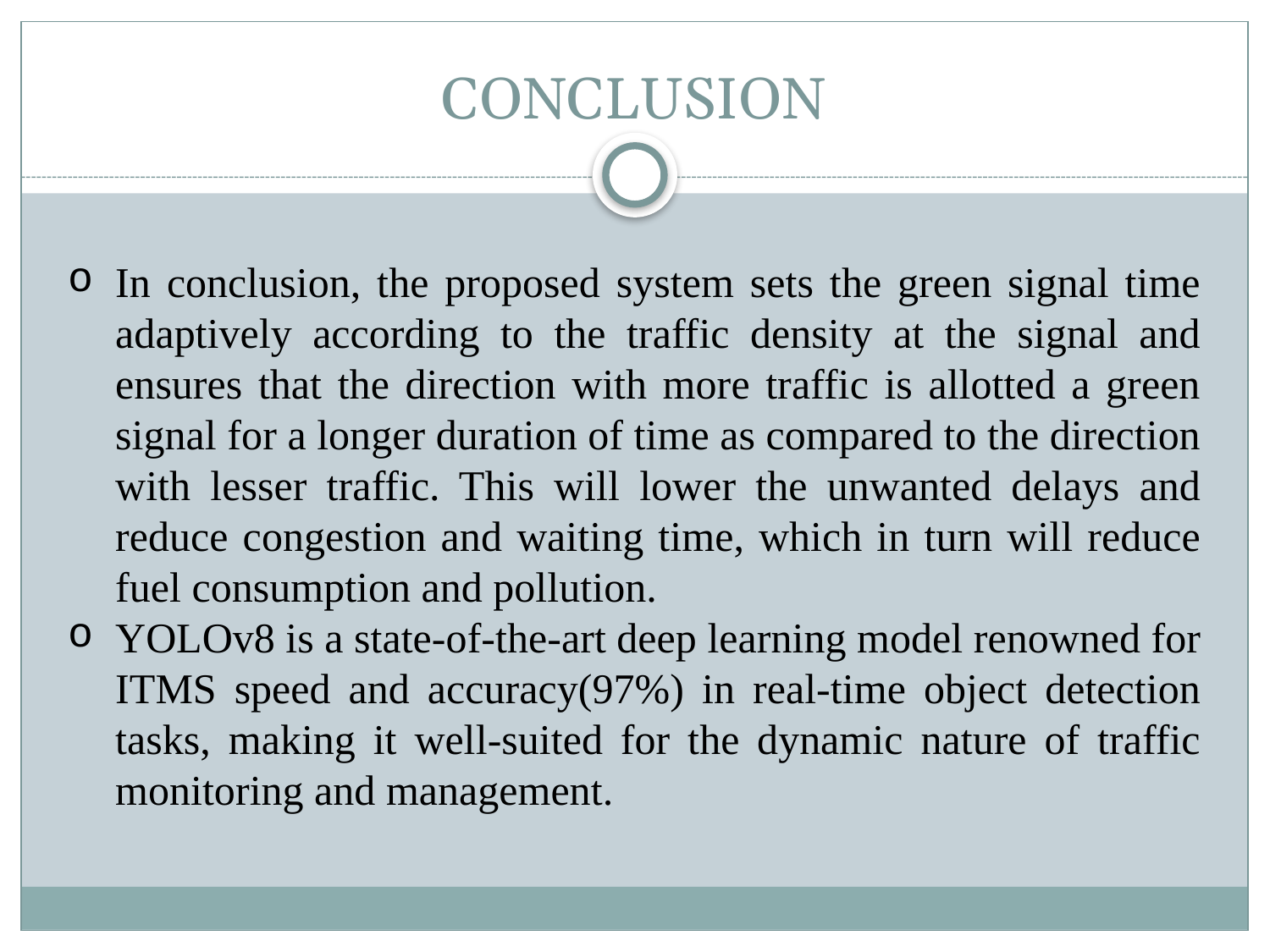

# CONCLUSION
In conclusion, the proposed system sets the green signal time adaptively according to the traffic density at the signal and ensures that the direction with more traffic is allotted a green signal for a longer duration of time as compared to the direction with lesser traffic. This will lower the unwanted delays and reduce congestion and waiting time, which in turn will reduce fuel consumption and pollution.
YOLOv8 is a state-of-the-art deep learning model renowned for ITMS speed and accuracy(97%) in real-time object detection tasks, making it well-suited for the dynamic nature of traffic monitoring and management.